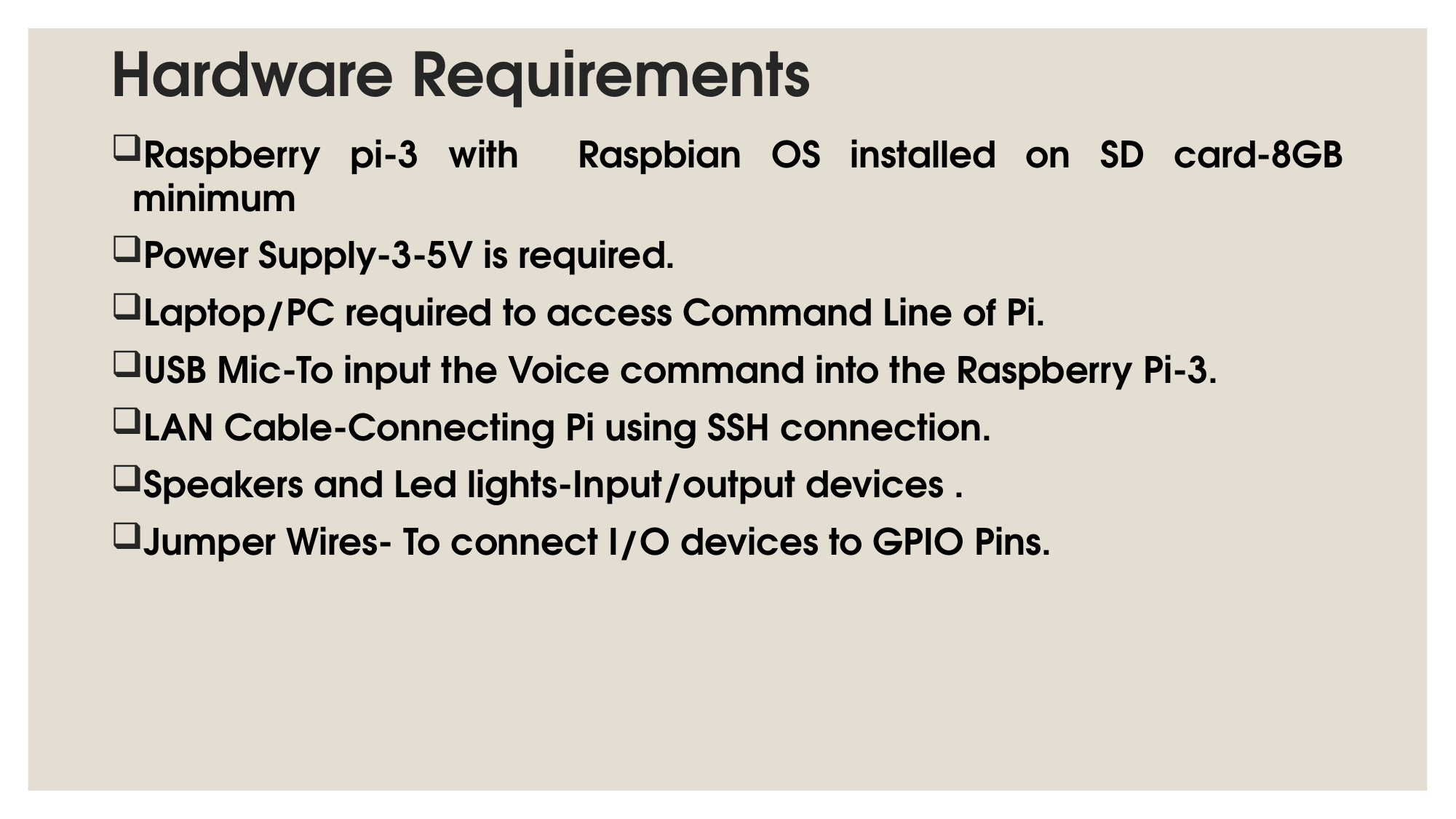

# Hardware Requirements
Raspberry pi-3 with  Raspbian OS installed on SD card-8GB minimum
Power Supply-3-5V is required.
Laptop/PC required to access Command Line of Pi.
USB Mic-To input the Voice command into the Raspberry Pi-3.
LAN Cable-Connecting Pi using SSH connection.
Speakers and Led lights-Input/output devices .
Jumper Wires- To connect I/O devices to GPIO Pins.